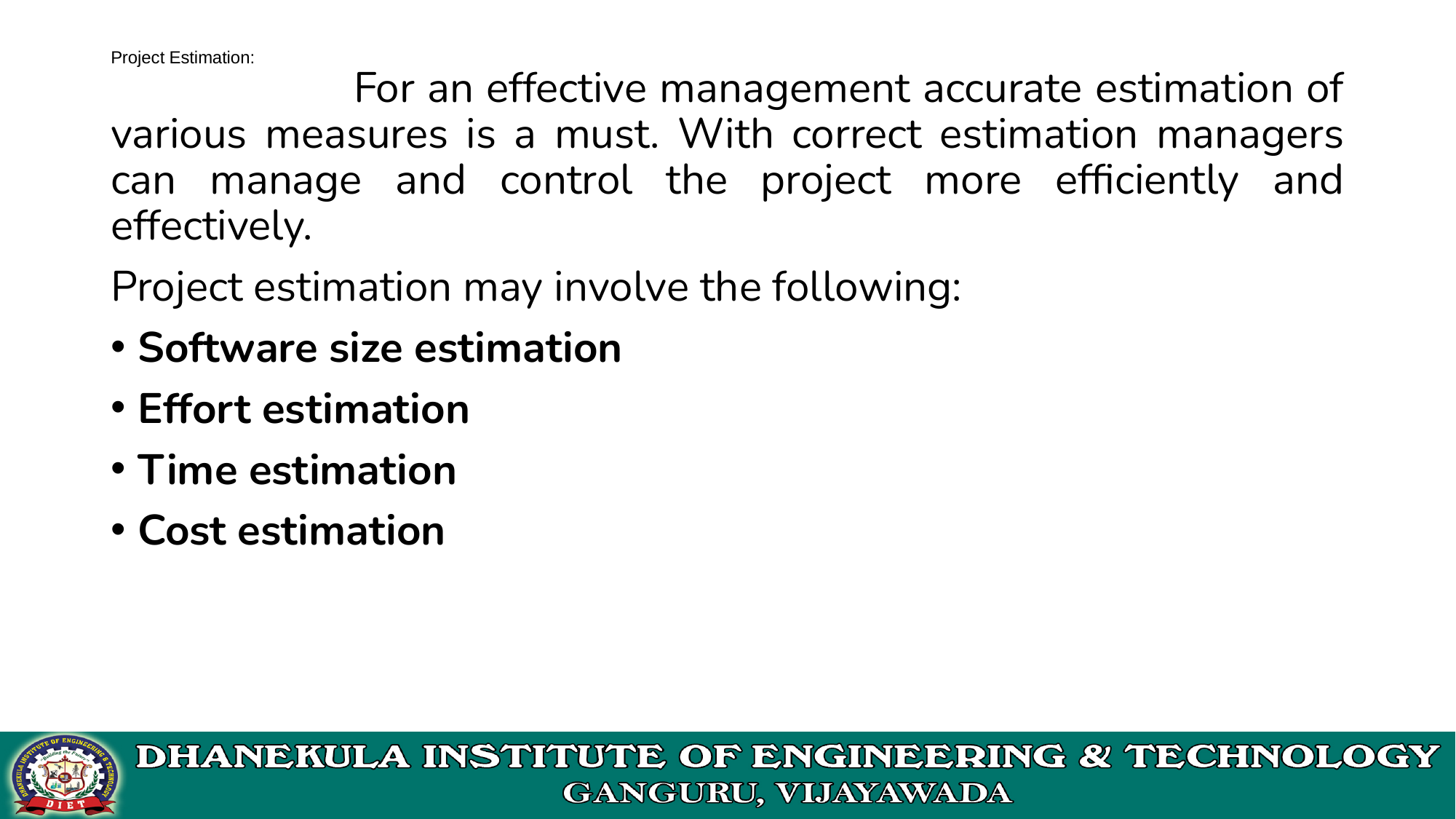

# Project Estimation:
                   For an effective management accurate estimation of various measures is a must. With correct estimation managers can manage and control the project more efficiently and effectively.
Project estimation may involve the following:
Software size estimation
Effort estimation
Time estimation
Cost estimation